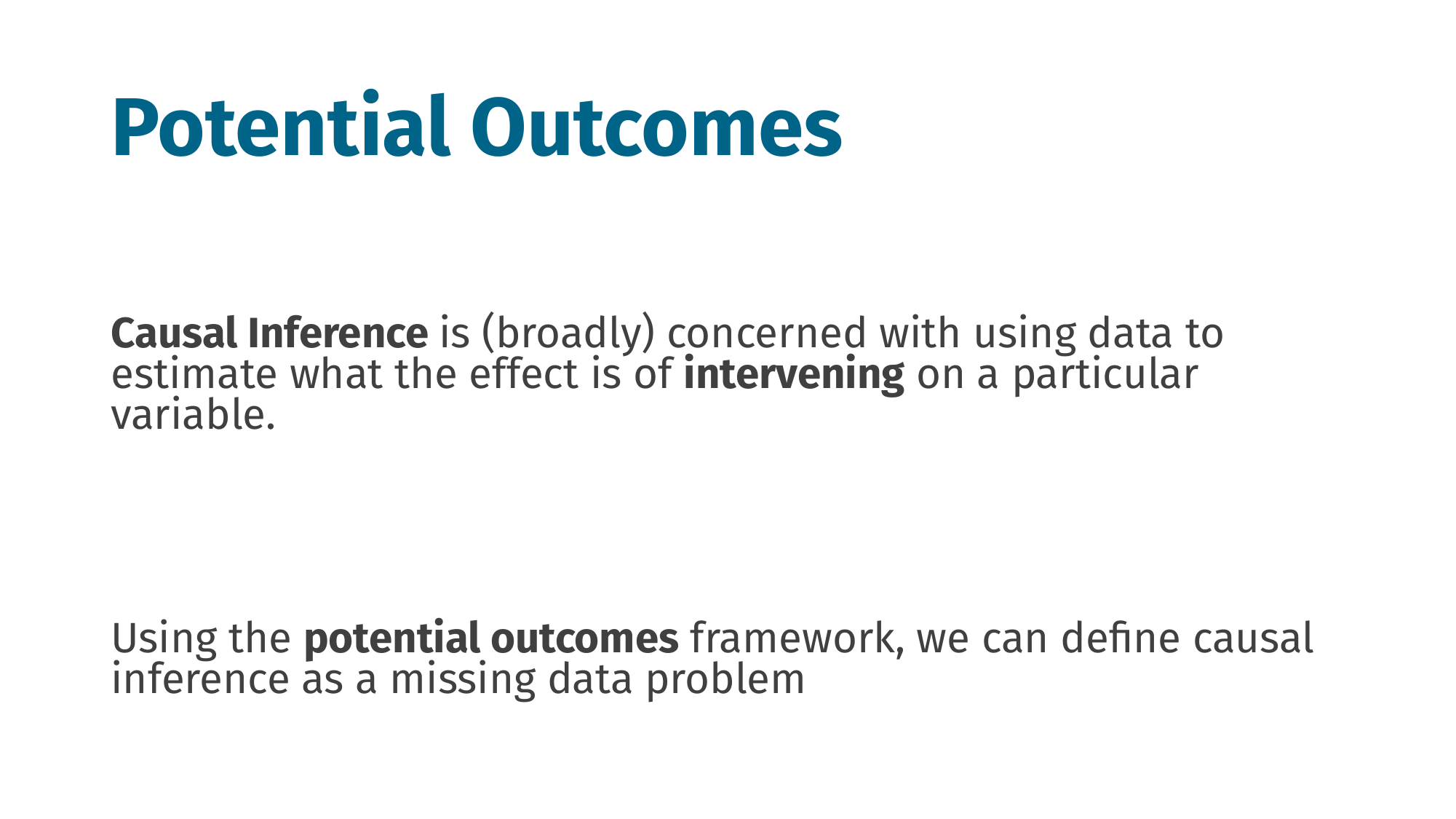

# Potential Outcomes

Causal Inference is (broadly) concerned with using data to estimate what the effect is of intervening on a particular variable.

Using the potential outcomes framework, we can define causal inference as a missing data problem